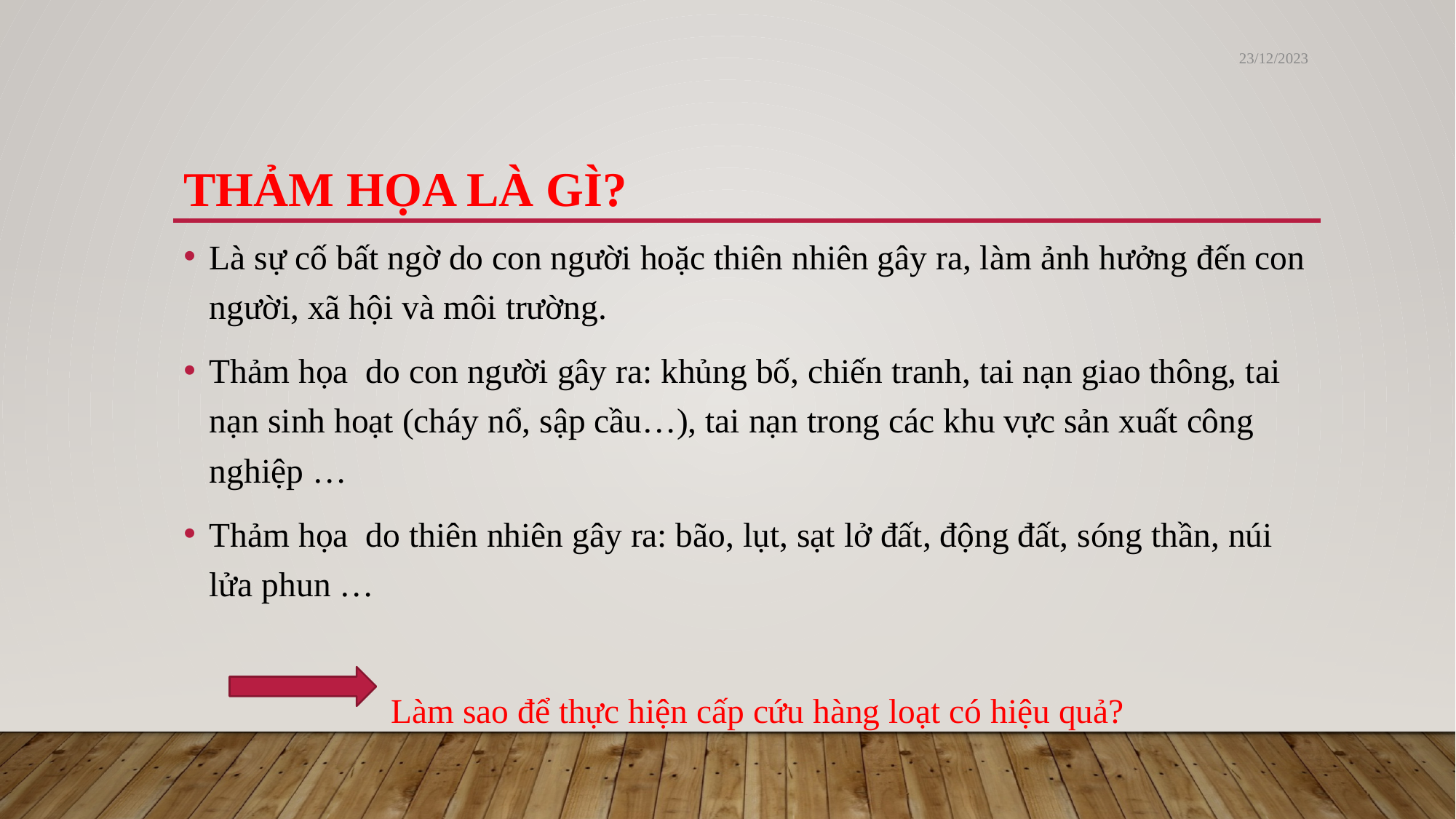

23/12/2023
# Thảm họa là gì?
Là sự cố bất ngờ do con người hoặc thiên nhiên gây ra, làm ảnh hưởng đến con người, xã hội và môi trường.
Thảm họa  do con người gây ra: khủng bố, chiến tranh, tai nạn giao thông, tai nạn sinh hoạt (cháy nổ, sập cầu…), tai nạn trong các khu vực sản xuất công nghiệp …
Thảm họa  do thiên nhiên gây ra: bão, lụt, sạt lở đất, động đất, sóng thần, núi lửa phun …

Làm sao để thực hiện cấp cứu hàng loạt có hiệu quả?